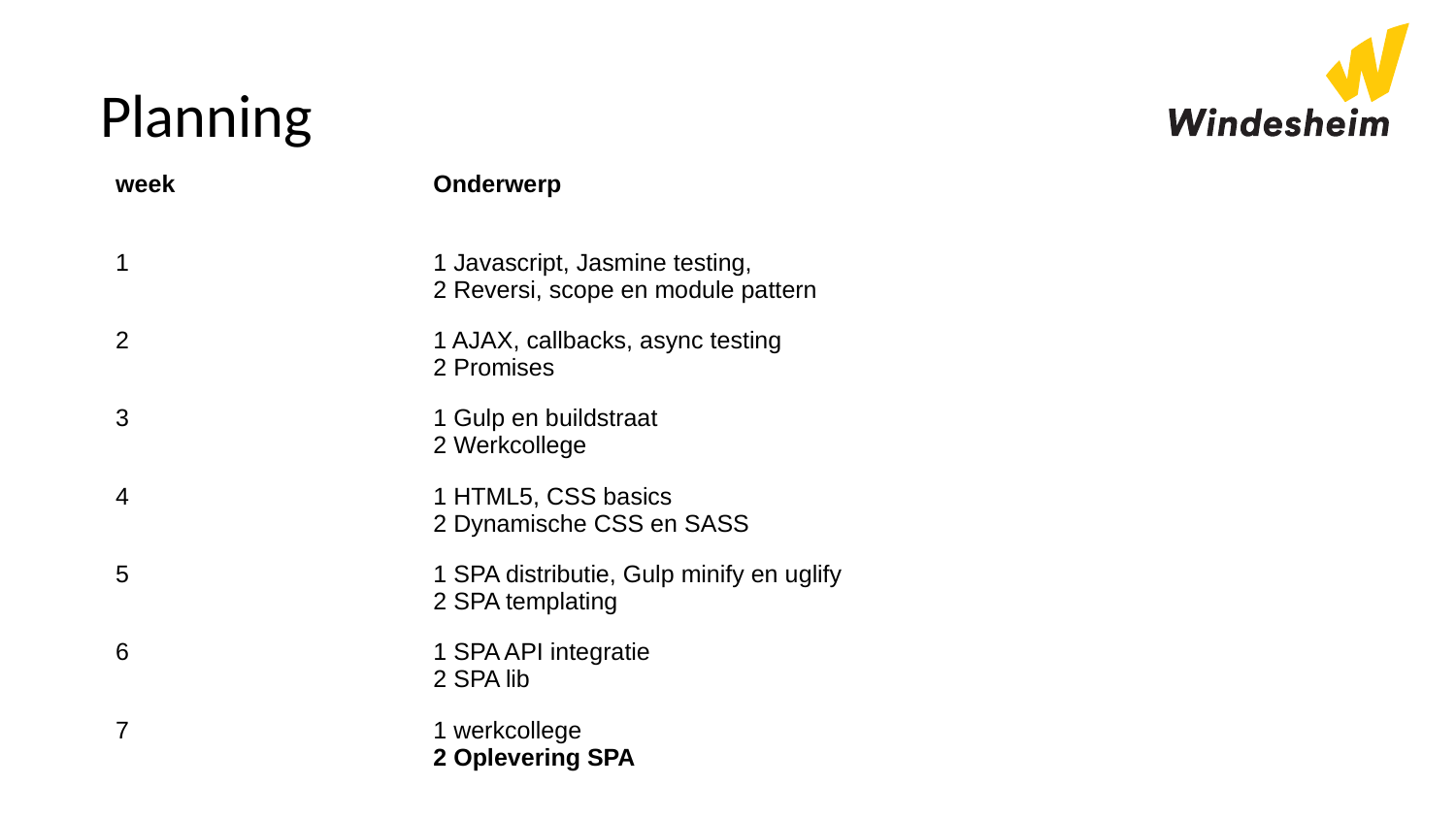

# Planning
| week | Onderwerp |
| --- | --- |
| 1 | 1 Javascript, Jasmine testing, 2 Reversi, scope en module pattern |
| 2 | 1 AJAX, callbacks, async testing 2 Promises |
| 3 | 1 Gulp en buildstraat 2 Werkcollege |
| 4 | 1 HTML5, CSS basics 2 Dynamische CSS en SASS |
| 5 | 1 SPA distributie, Gulp minify en uglify 2 SPA templating |
| 6 | 1 SPA API integratie 2 SPA lib |
| 7 | 1 werkcollege 2 Oplevering SPA |